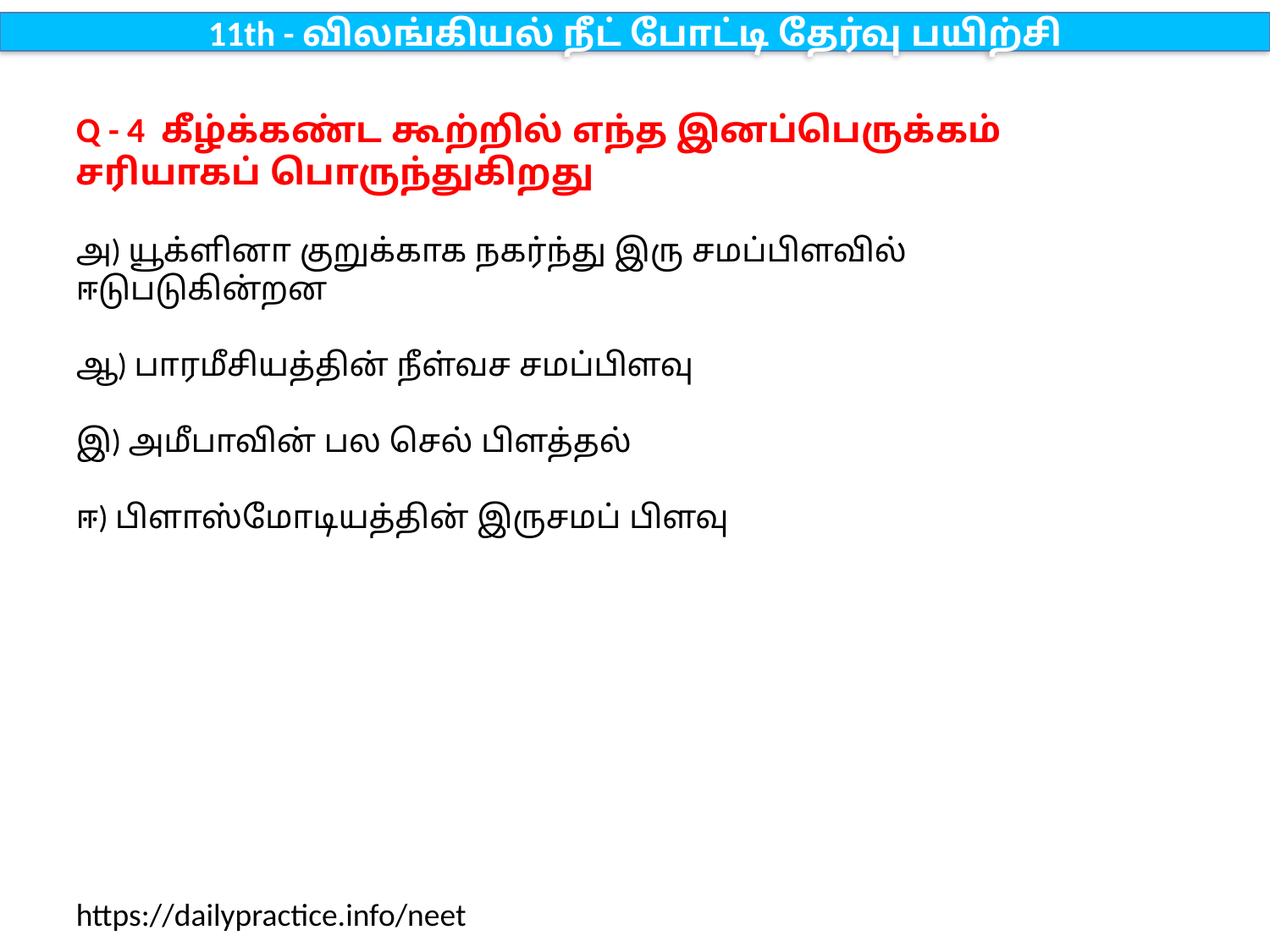

11th - விலங்கியல் நீட் போட்டி தேர்வு பயிற்சி

Q - 4  கீழ்க்கண்ட கூற்றில் எந்த இனப்பெருக்கம் சரியாகப் பொருந்துகிறது

அ) யூக்ளினா குறுக்காக நகர்ந்து இரு சமப்பிளவில் ஈடுபடுகின்றன

ஆ) பாரமீசியத்தின் நீள்வச சமப்பிளவு

இ) அமீபாவின் பல செல் பிளத்தல்

ஈ) பிளாஸ்மோடியத்தின் இருசமப் பிளவு
https://dailypractice.info/neet